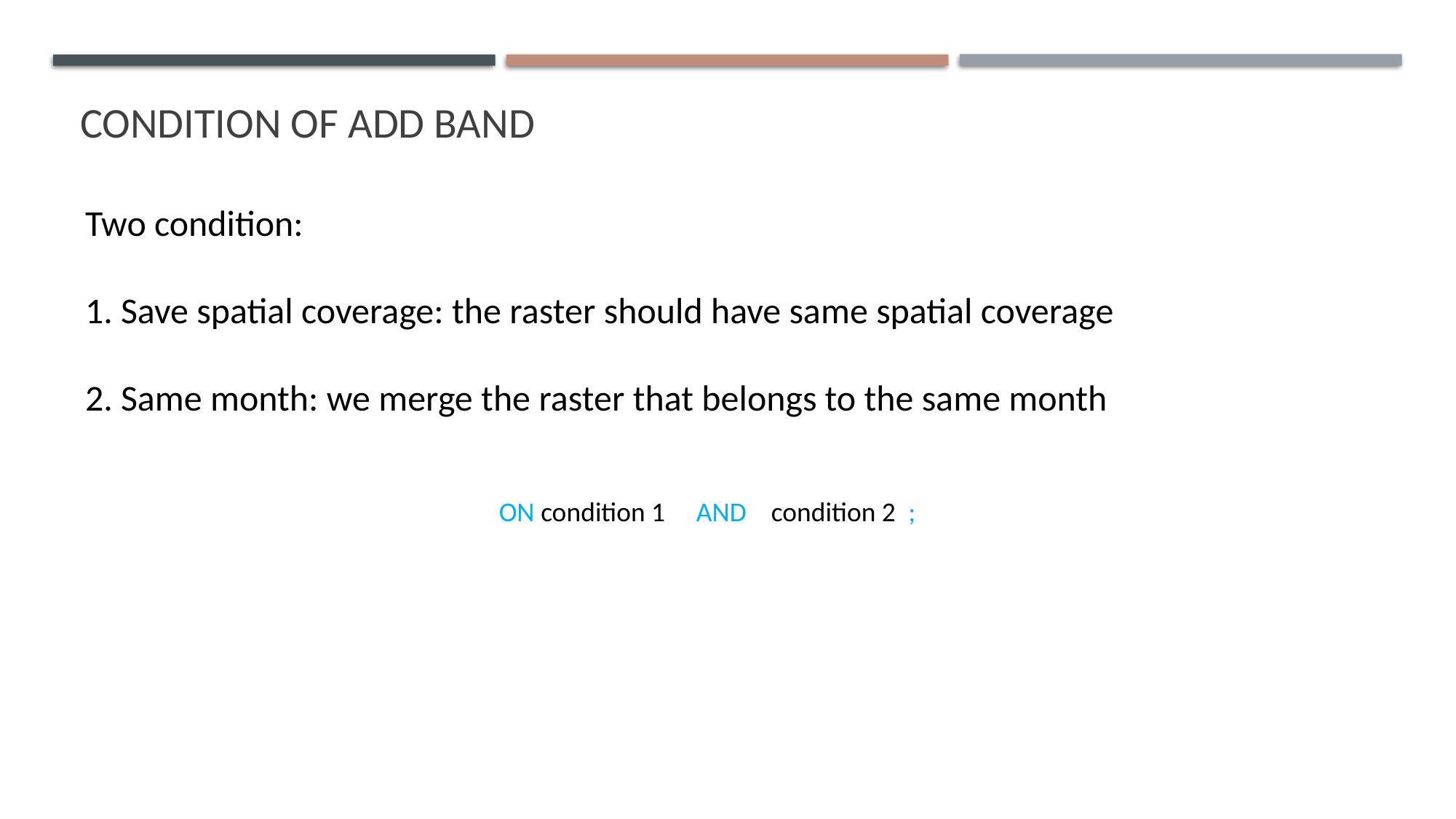

# Condition of add band
Two condition:

1. Save spatial coverage: the raster should have same spatial coverage

2. Same month: we merge the raster that belongs to the same month
ON condition 1     AND    condition 2  ;